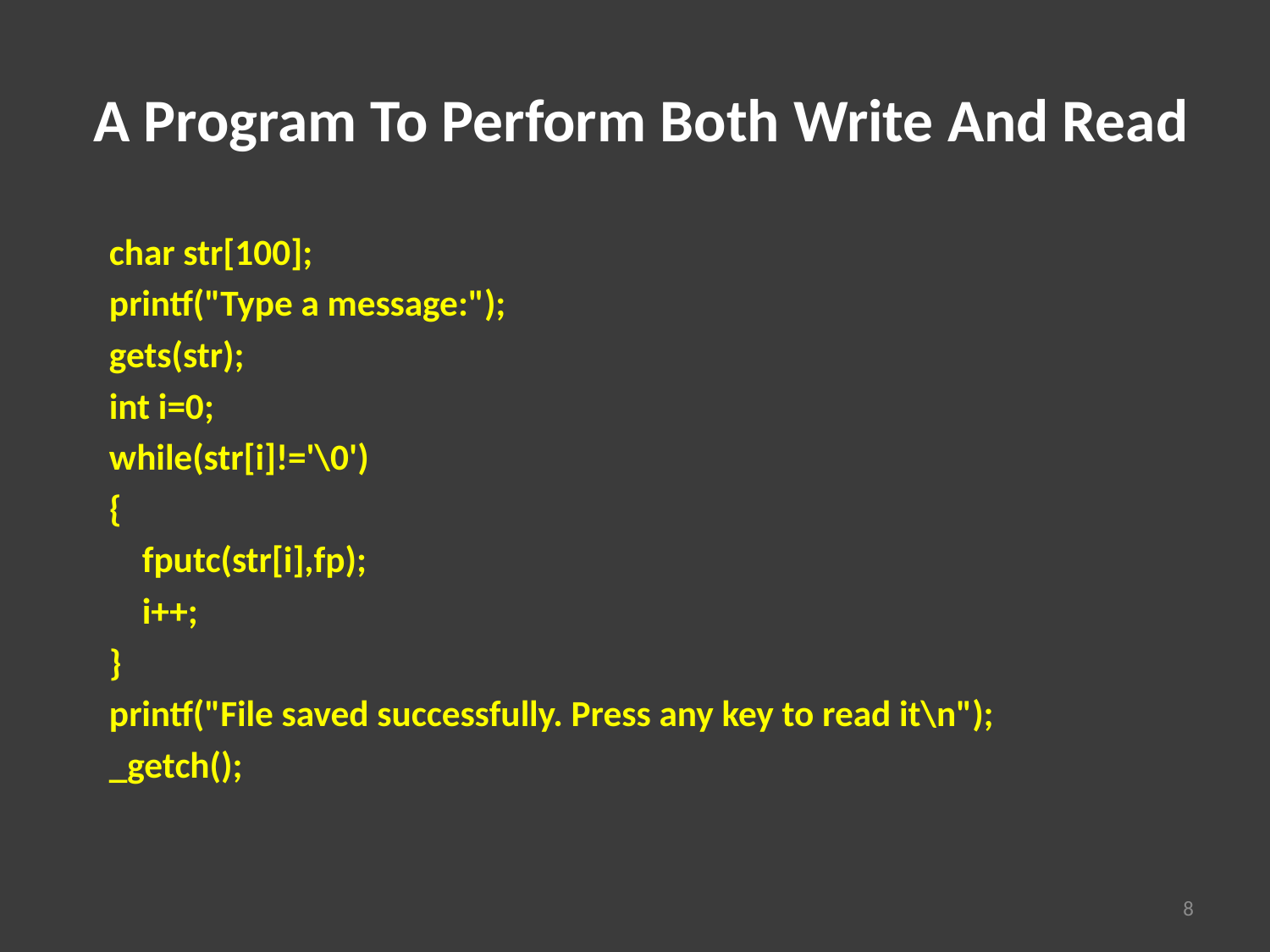

# A Program To Perform Both Write And Read
    char str[100];
    printf("Type a message:");
    gets(str);
    int i=0;
    while(str[i]!='\0')
    {
        fputc(str[i],fp);
        i++;
    }
    printf("File saved successfully. Press any key to read it\n");
    _getch();

8